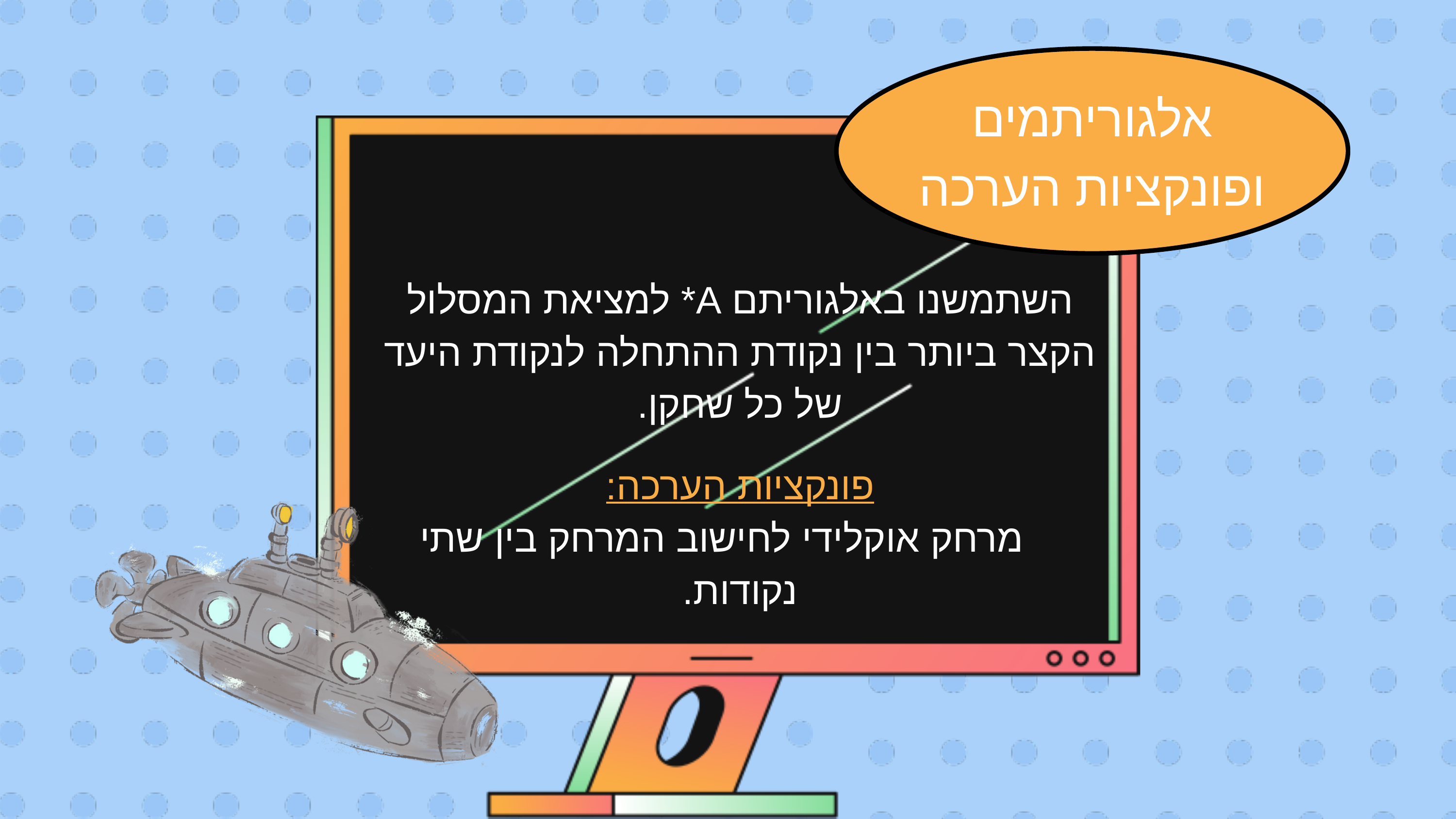

אלגוריתמים
ופונקציות הערכה

השתמשנו באלגוריתם A* למציאת המסלול הקצר ביותר בין נקודת ההתחלה לנקודת היעד של כל שחקן.
פונקציות הערכה:
   מרחק אוקלידי לחישוב המרחק בין שתי נקודות.